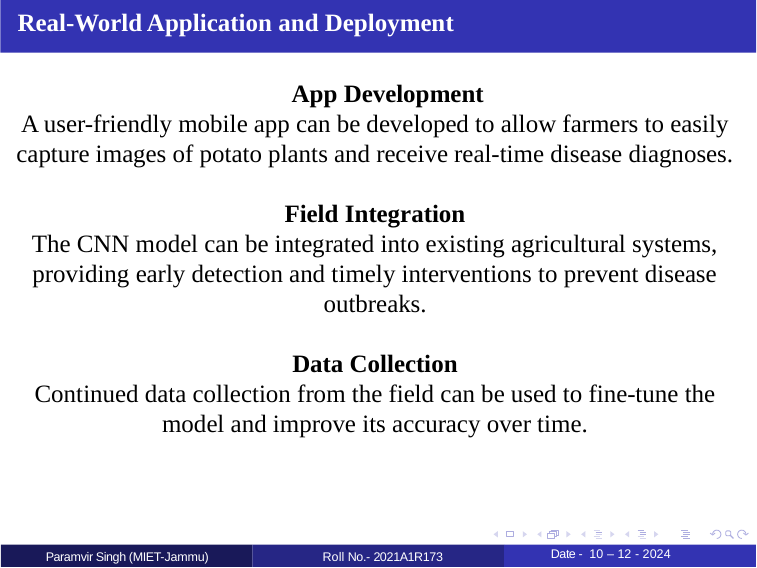

# Real-World Application and Deployment
    App Development
A user-friendly mobile app can be developed to allow farmers to easily capture images of potato plants and receive real-time disease diagnoses.

Field Integration
The CNN model can be integrated into existing agricultural systems, providing early detection and timely interventions to prevent disease outbreaks.

Data Collection
Continued data collection from the field can be used to fine-tune the model and improve its accuracy over time.

Date -  10 – 12 - 2024
Paramvir Singh (MIET-Jammu)
Roll No.- 2021A1R173